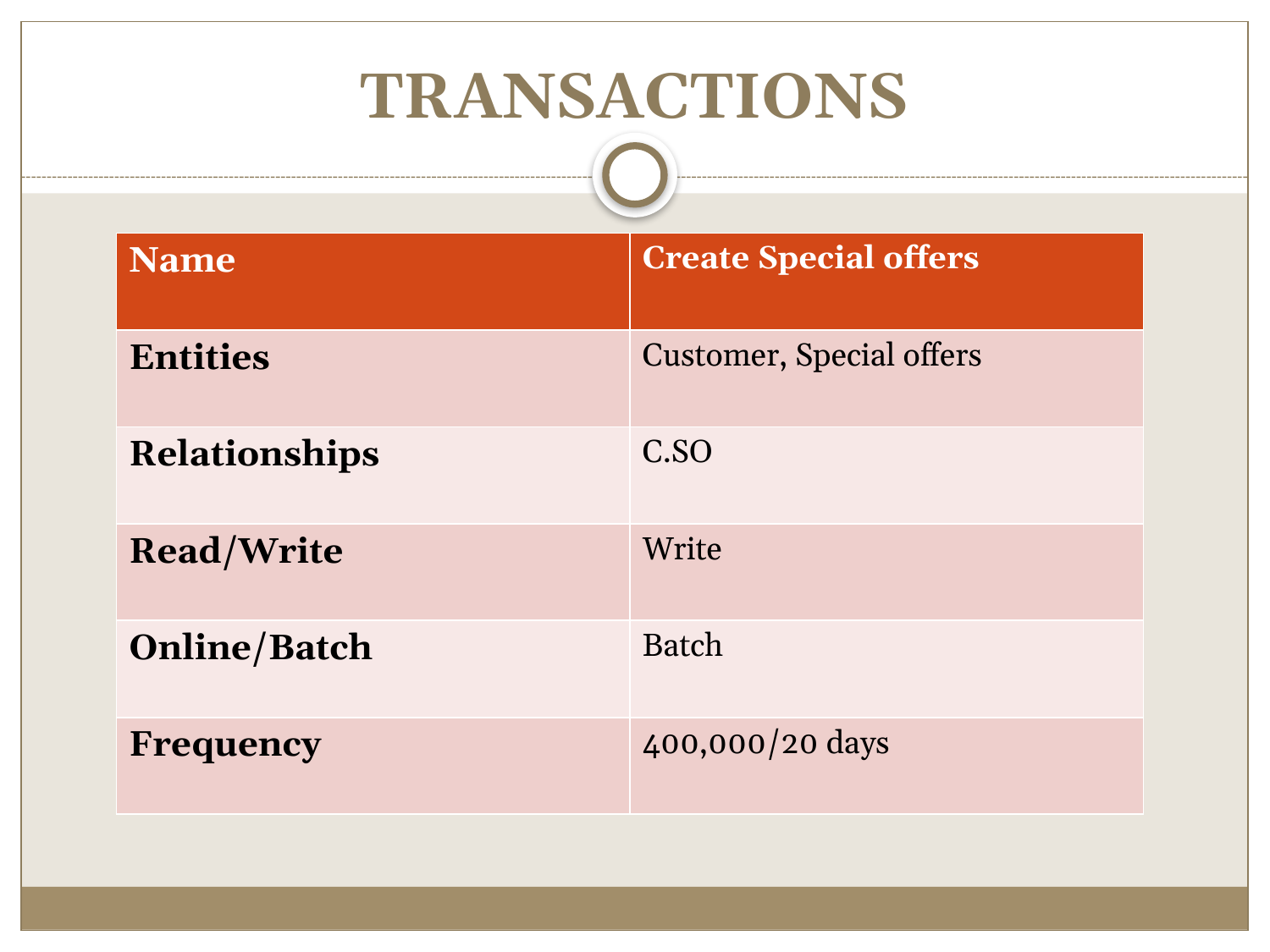

# TRANSACTIONS
| Name | Create Special offers |
| --- | --- |
| Entities | Customer, Special offers |
| Relationships | C.SO |
| Read/Write | Write |
| Online/Batch | Batch |
| Frequency | 400,000/20 days |